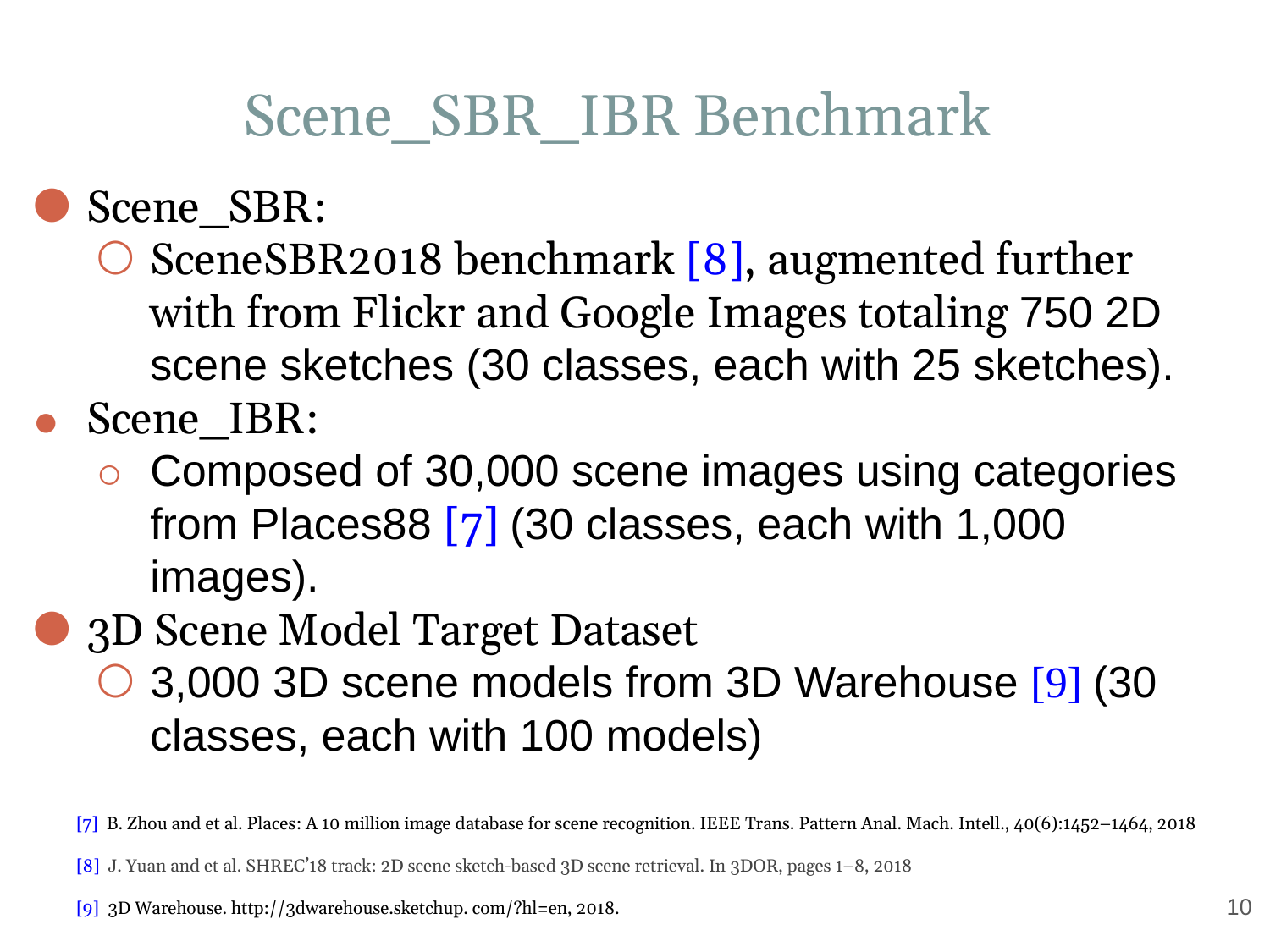

Scene_SBR_IBR Benchmark
Scene_SBR:
SceneSBR2018 benchmark [8], augmented further with from Flickr and Google Images totaling 750 2D scene sketches (30 classes, each with 25 sketches).
Scene_IBR:
Composed of 30,000 scene images using categories from Places88 [7] (30 classes, each with 1,000 images).
3D Scene Model Target Dataset
3,000 3D scene models from 3D Warehouse [9] (30 classes, each with 100 models)
[7]  B. Zhou and et al. Places: A 10 million image database for scene recognition. IEEE Trans. Pattern Anal. Mach. Intell., 40(6):1452–1464, 2018

[8]  J. Yuan and et al. SHREC’18 track: 2D scene sketch-based 3D scene retrieval. In 3DOR, pages 1–8, 2018

[9]  3D Warehouse. http://3dwarehouse.sketchup. com/?hl=en, 2018.

10